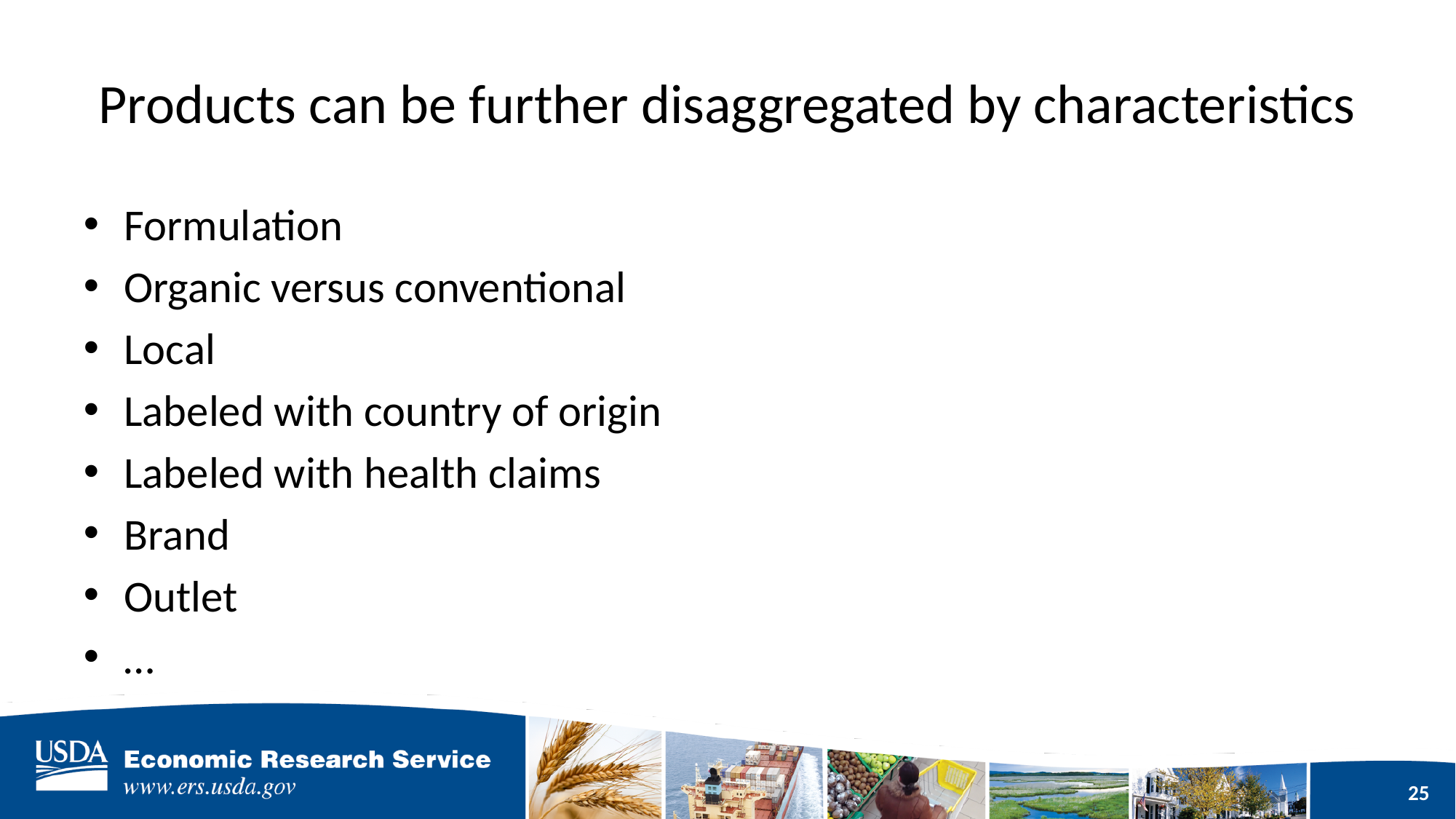

# Products can be further disaggregated by characteristics
Formulation
Organic versus conventional
Local
Labeled with country of origin
Labeled with health claims
Brand
Outlet
…